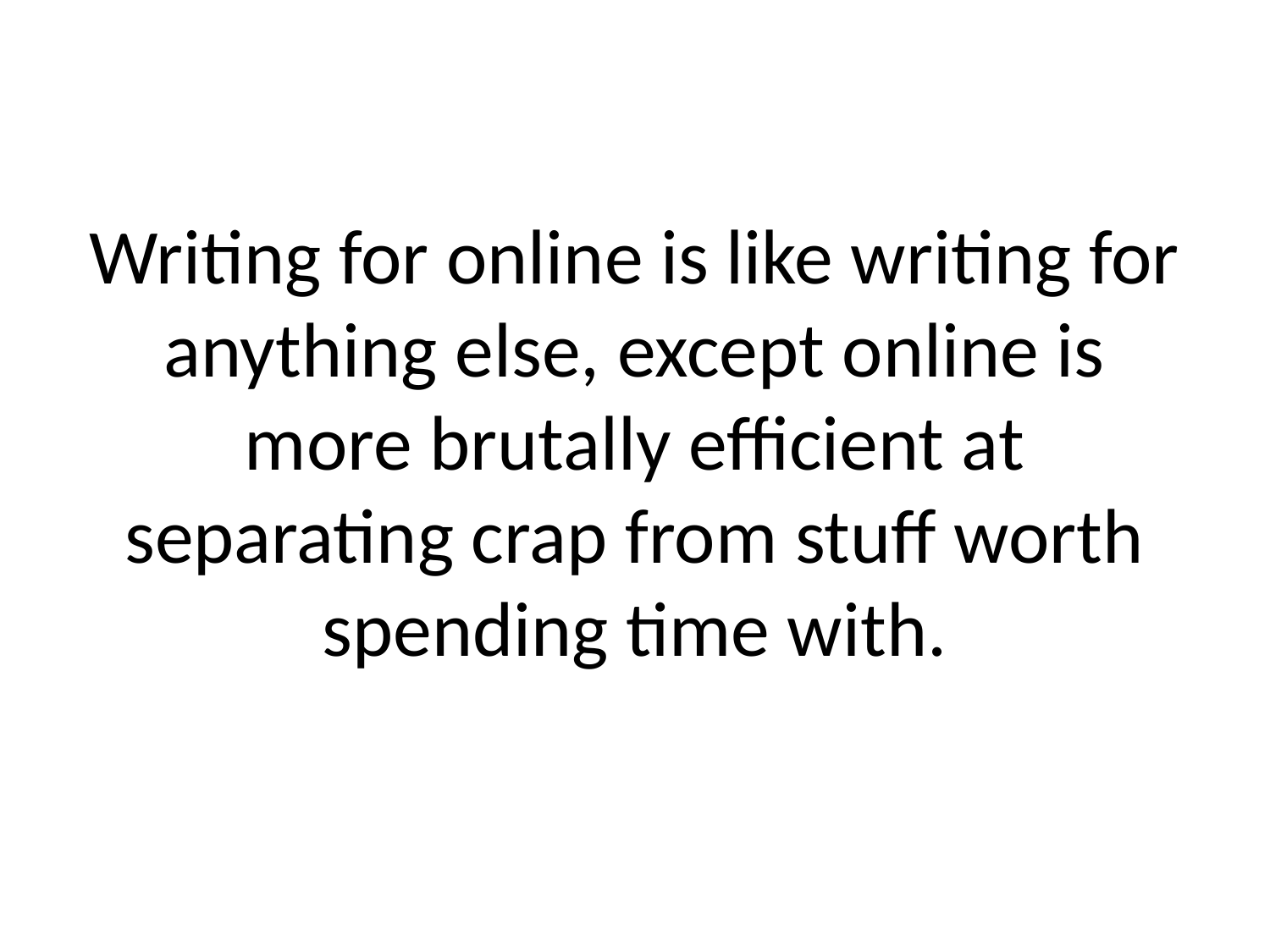

# Writing for online is like writing for anything else, except online is more brutally efficient at separating crap from stuff worth spending time with.